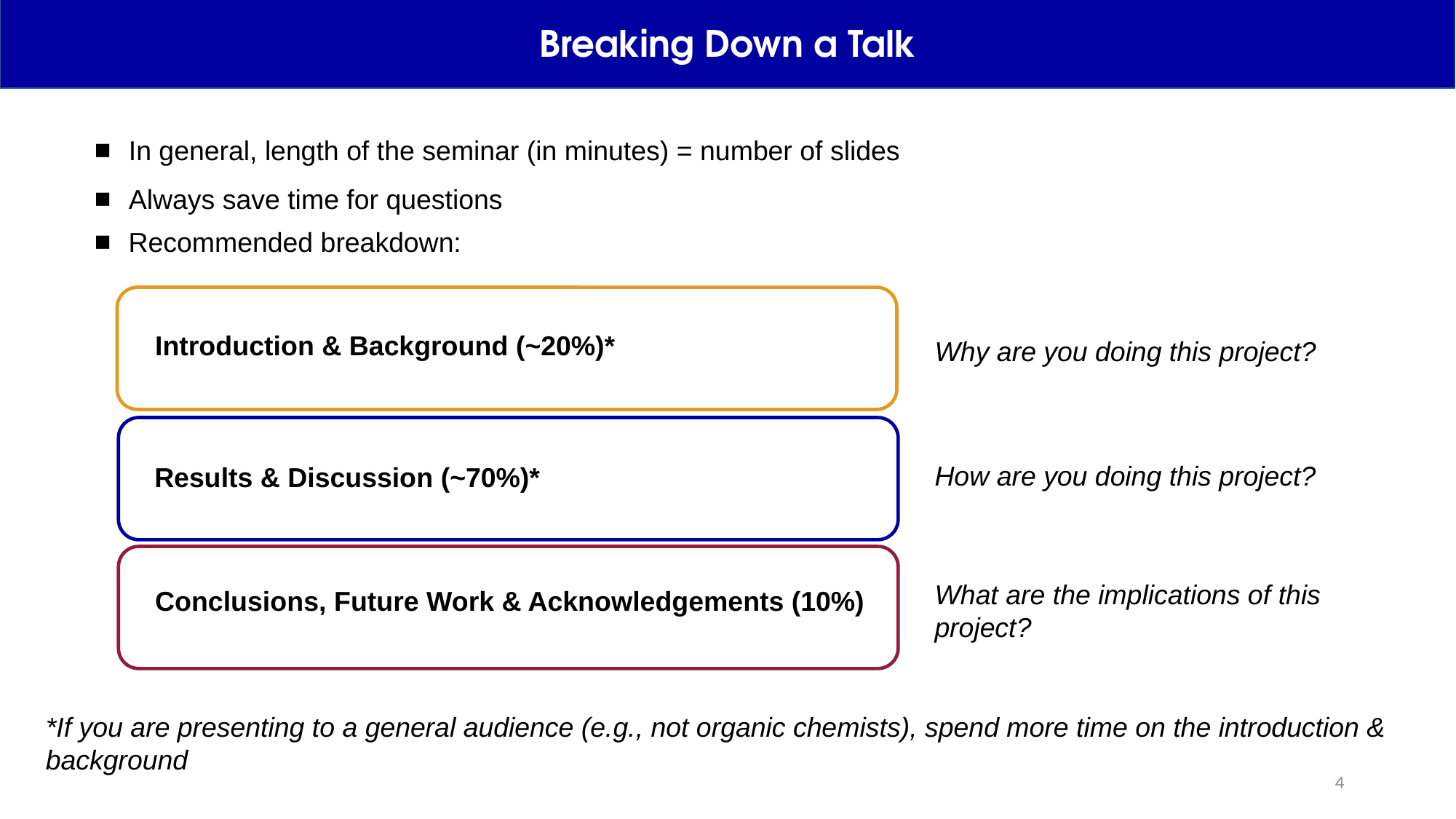

Breaking Down a Talk
In general, length of the seminar (in minutes) = number of slides
Always save time for questions
Recommended breakdown:

Why are you doing this project?
Introduction & Background (~20%)*

How are you doing this project?
Results & Discussion (~70%)*

What are the implications of this project?
Conclusions, Future Work & Acknowledgements (10%)
*If you are presenting to a general audience (e.g., not organic chemists), spend more time on the introduction & background
4